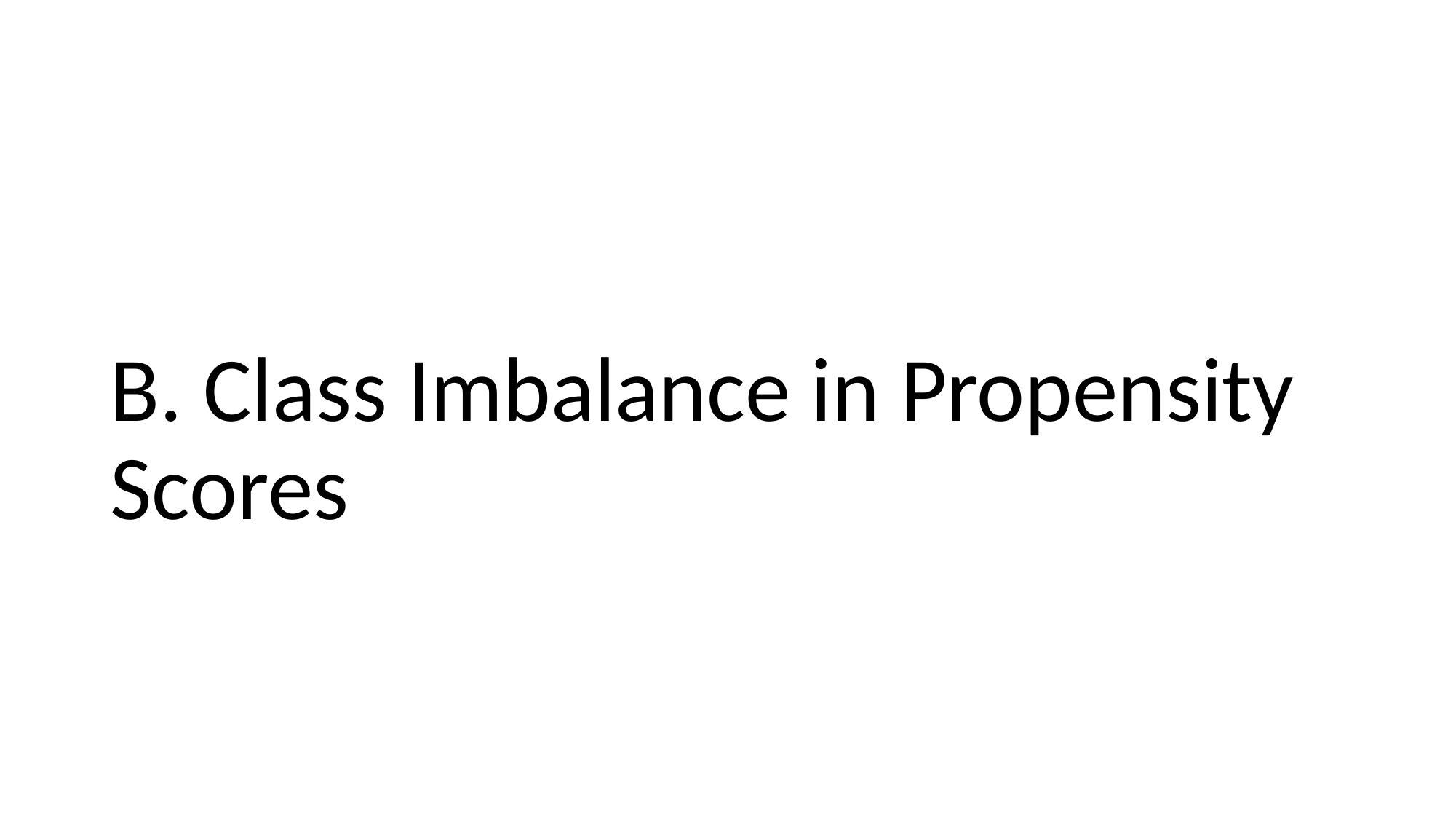

# B. Class Imbalance in Propensity Scores